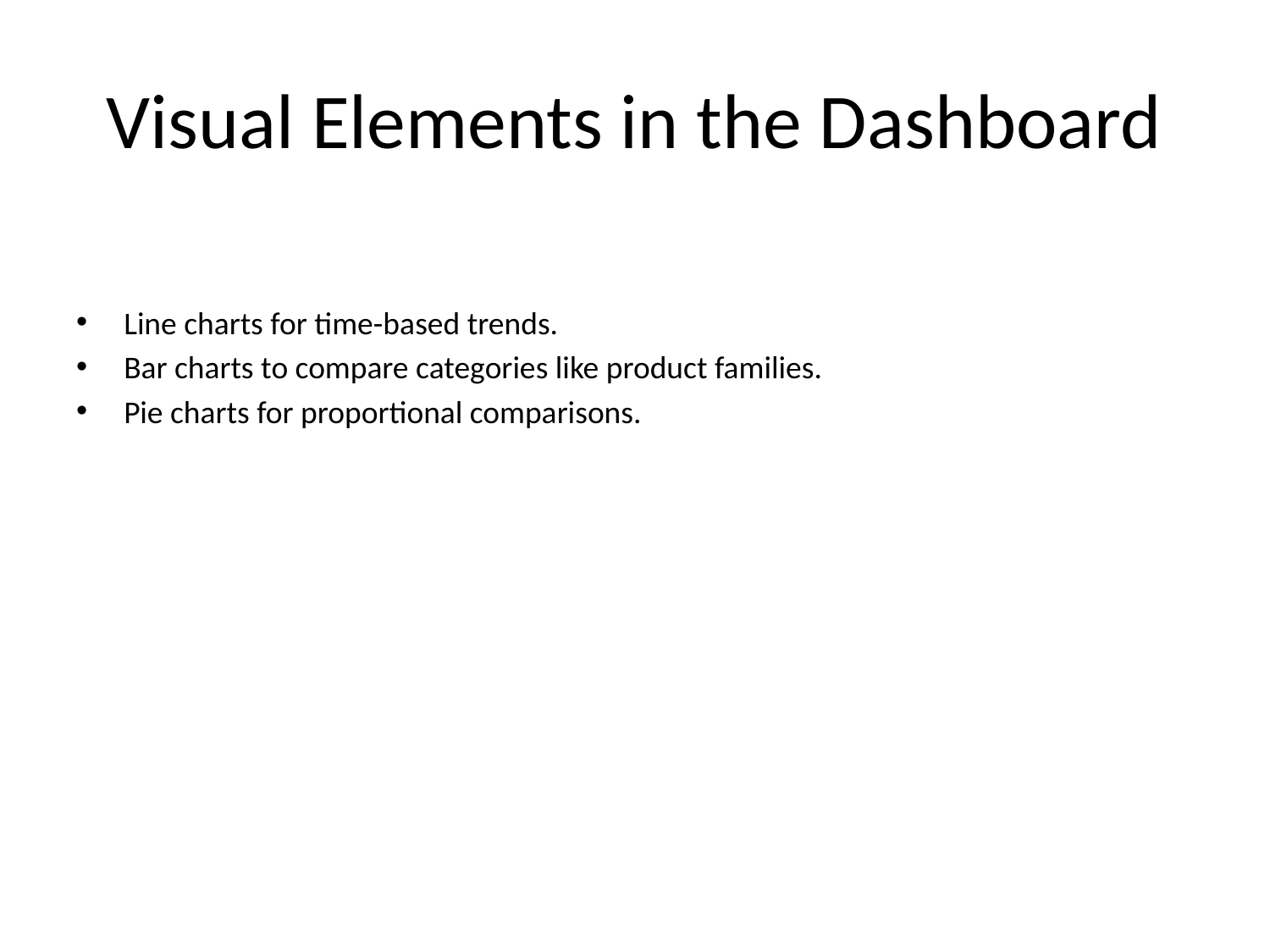

# Visual Elements in the Dashboard

Line charts for time-based trends.
Bar charts to compare categories like product families.
Pie charts for proportional comparisons.